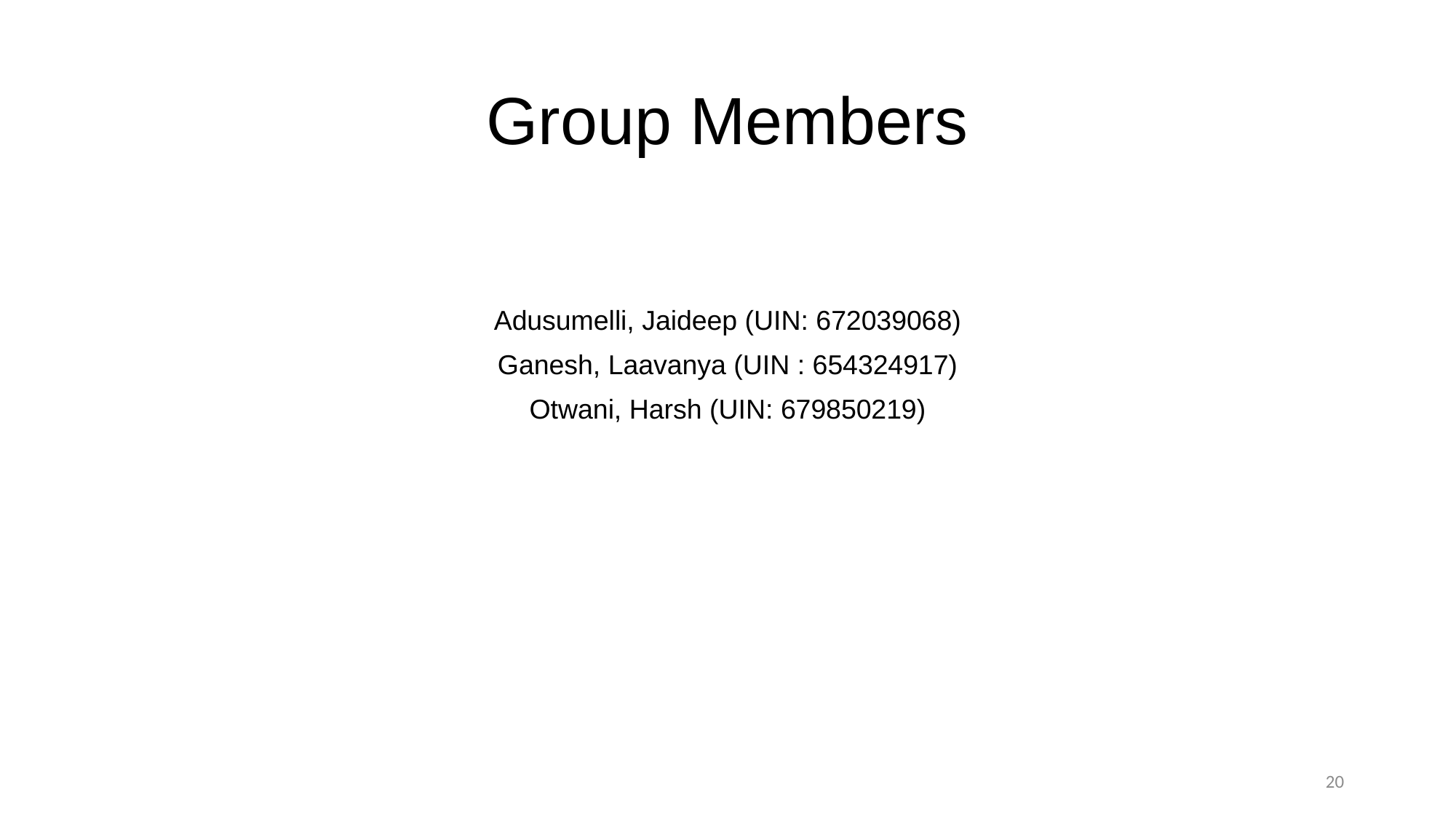

# Group Members
Adusumelli, Jaideep (UIN: 672039068)
Ganesh, Laavanya (UIN : 654324917)
Otwani, Harsh (UIN: 679850219)
20